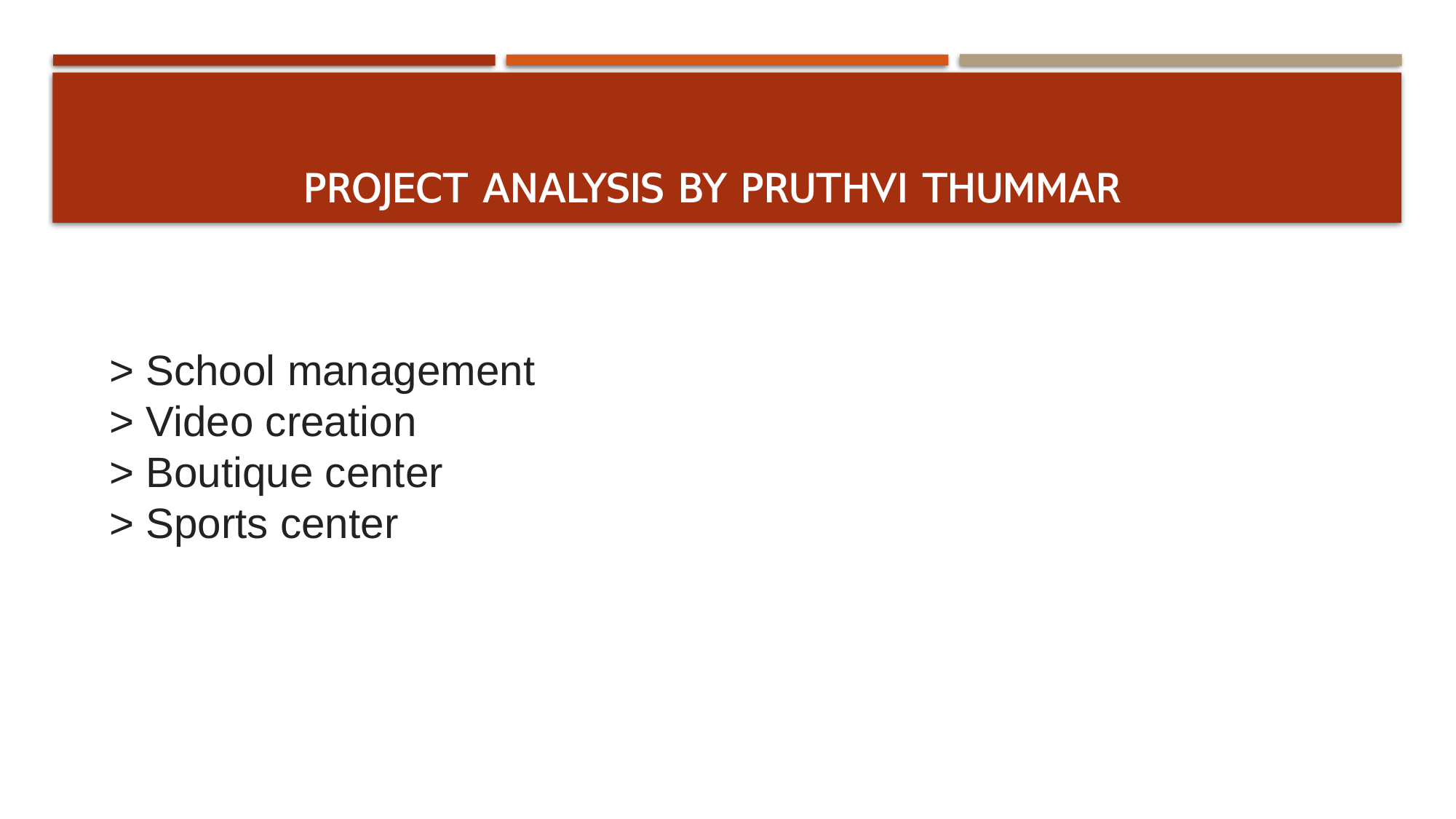

# Project analysis by Pruthvi Thummar
> School management
> Video creation
> Boutique center
> Sports center